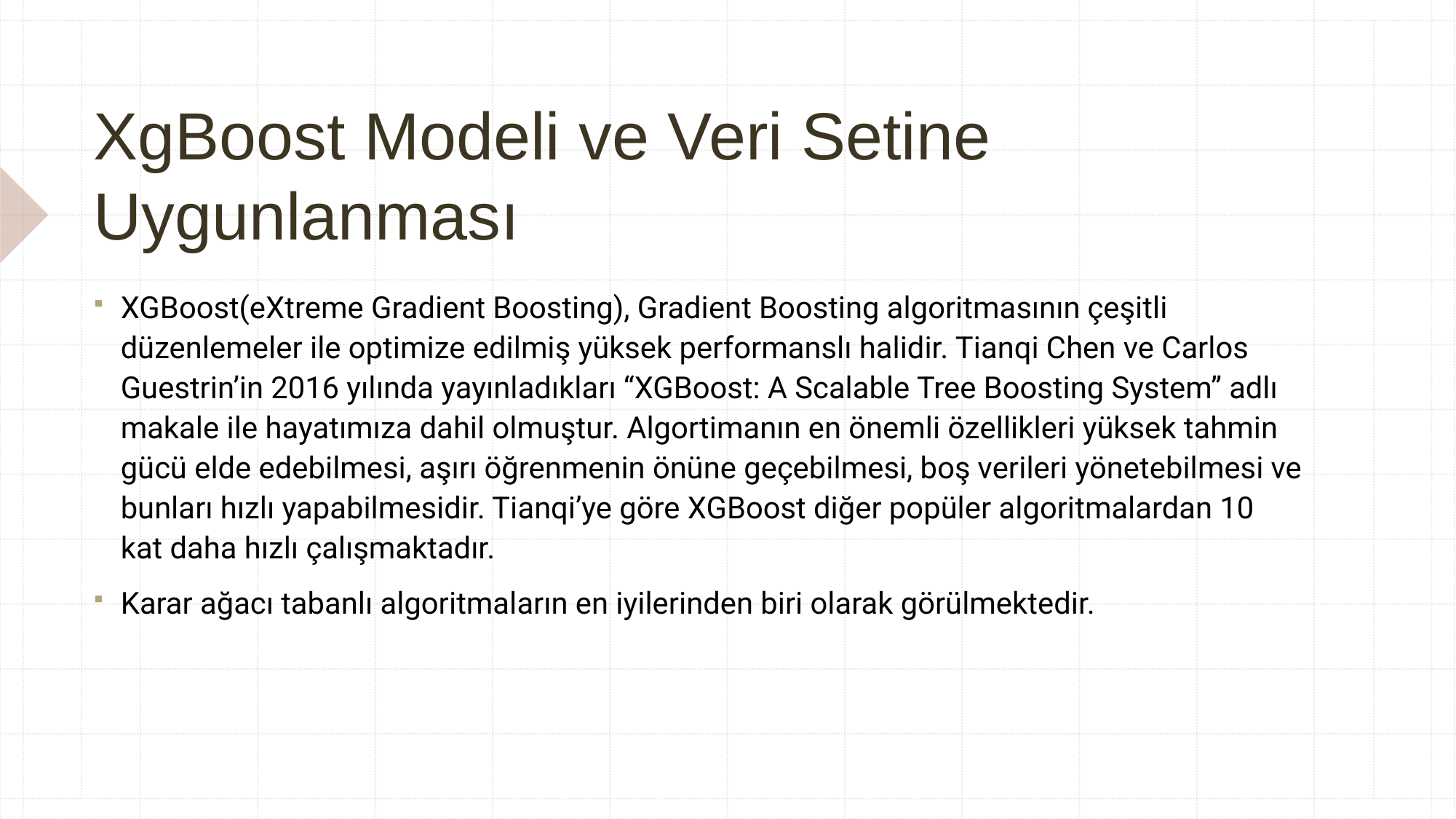

# XgBoost Modeli ve Veri Setine Uygunlanması
XGBoost(eXtreme Gradient Boosting), Gradient Boosting algoritmasının çeşitli düzenlemeler ile optimize edilmiş yüksek performanslı halidir. Tianqi Chen ve Carlos Guestrin’in 2016 yılında yayınladıkları “XGBoost: A Scalable Tree Boosting System” adlı makale ile hayatımıza dahil olmuştur. Algortimanın en önemli özellikleri yüksek tahmin gücü elde edebilmesi, aşırı öğrenmenin önüne geçebilmesi, boş verileri yönetebilmesi ve bunları hızlı yapabilmesidir. Tianqi’ye göre XGBoost diğer popüler algoritmalardan 10 kat daha hızlı çalışmaktadır.
Karar ağacı tabanlı algoritmaların en iyilerinden biri olarak görülmektedir.